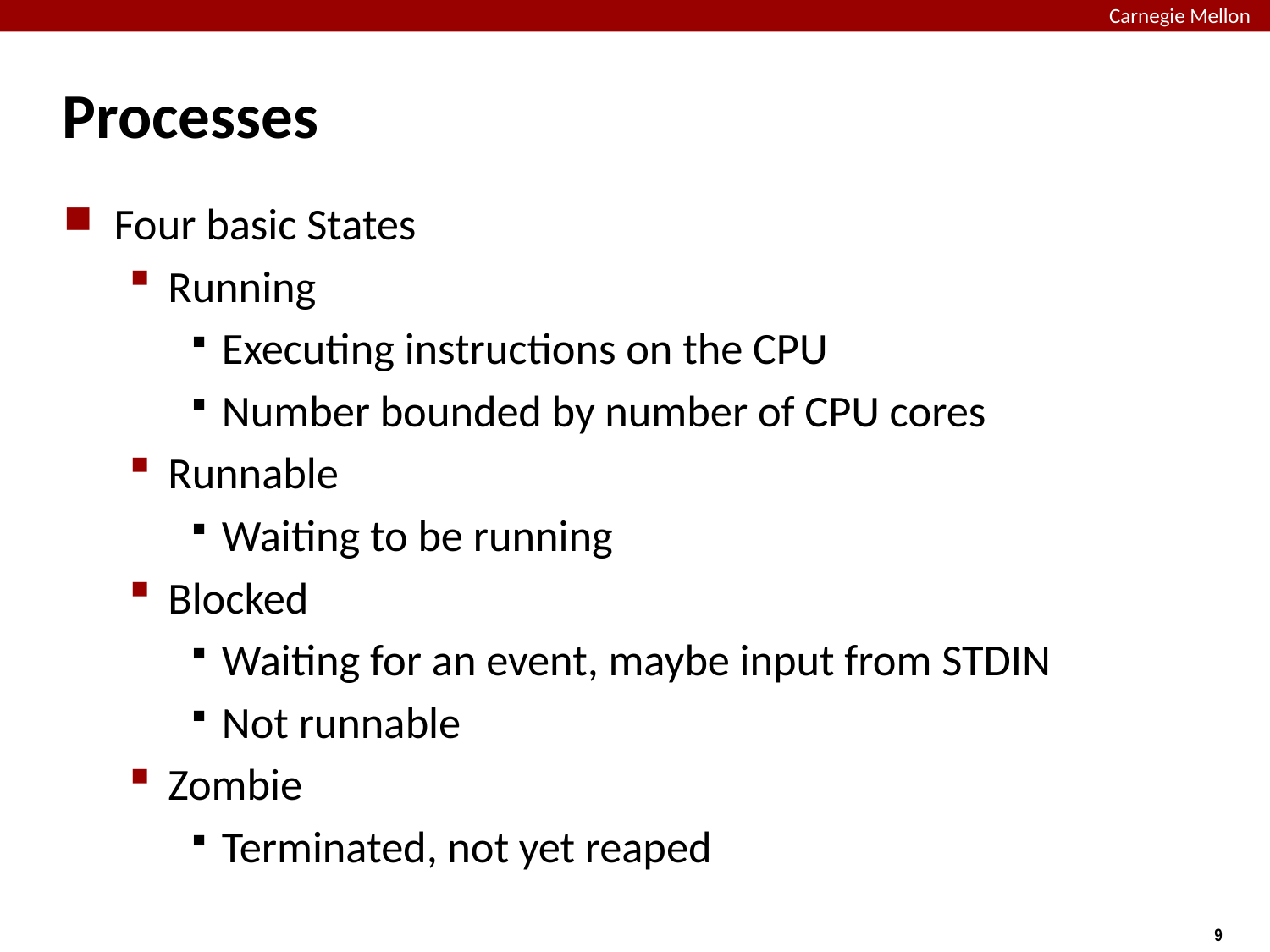

# Processes
Four basic States
Running
Executing instructions on the CPU
Number bounded by number of CPU cores
Runnable
Waiting to be running
Blocked
Waiting for an event, maybe input from STDIN
Not runnable
Zombie
Terminated, not yet reaped